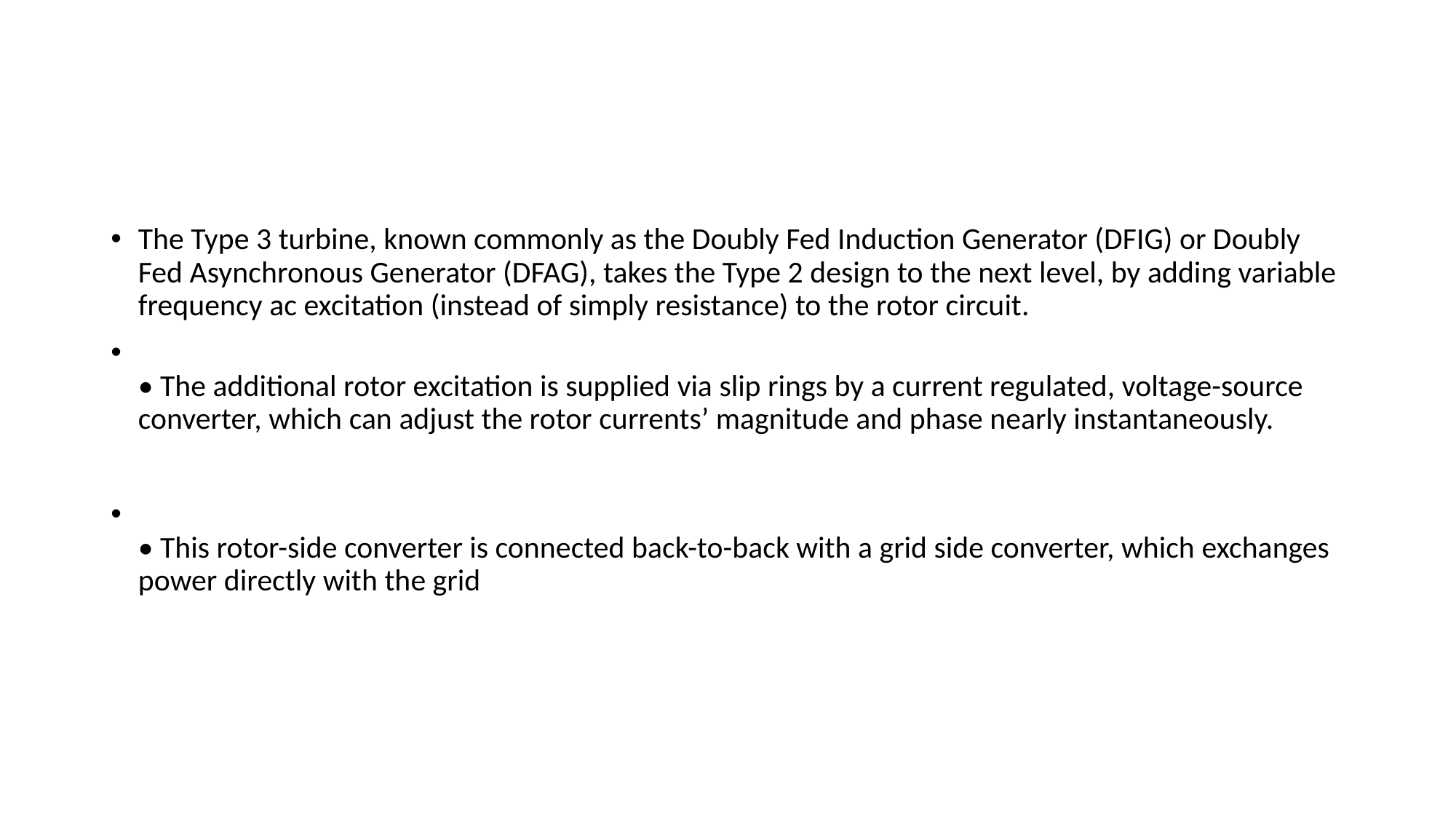

#
The Type 3 turbine, known commonly as the Doubly Fed Induction Generator (DFIG) or Doubly Fed Asynchronous Generator (DFAG), takes the Type 2 design to the next level, by adding variable frequency ac excitation (instead of simply resistance) to the rotor circuit.
• The additional rotor excitation is supplied via slip rings by a current regulated, voltage-source converter, which can adjust the rotor currents’ magnitude and phase nearly instantaneously.

• This rotor-side converter is connected back-to-back with a grid side converter, which exchanges power directly with the grid